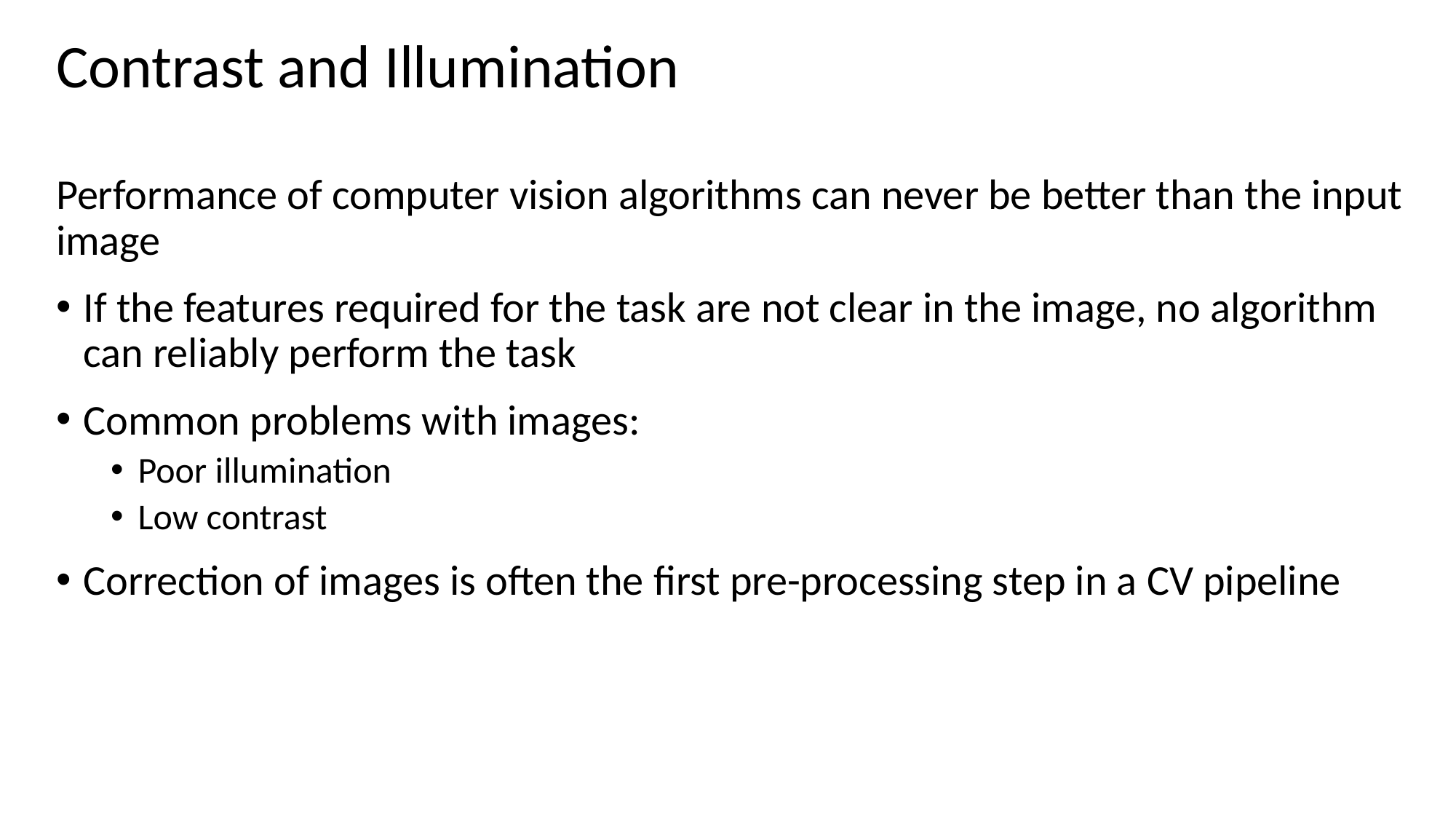

# Contrast and Illumination
Performance of computer vision algorithms can never be better than the input image
If the features required for the task are not clear in the image, no algorithm can reliably perform the task
Common problems with images:
Poor illumination
Low contrast
Correction of images is often the first pre-processing step in a CV pipeline